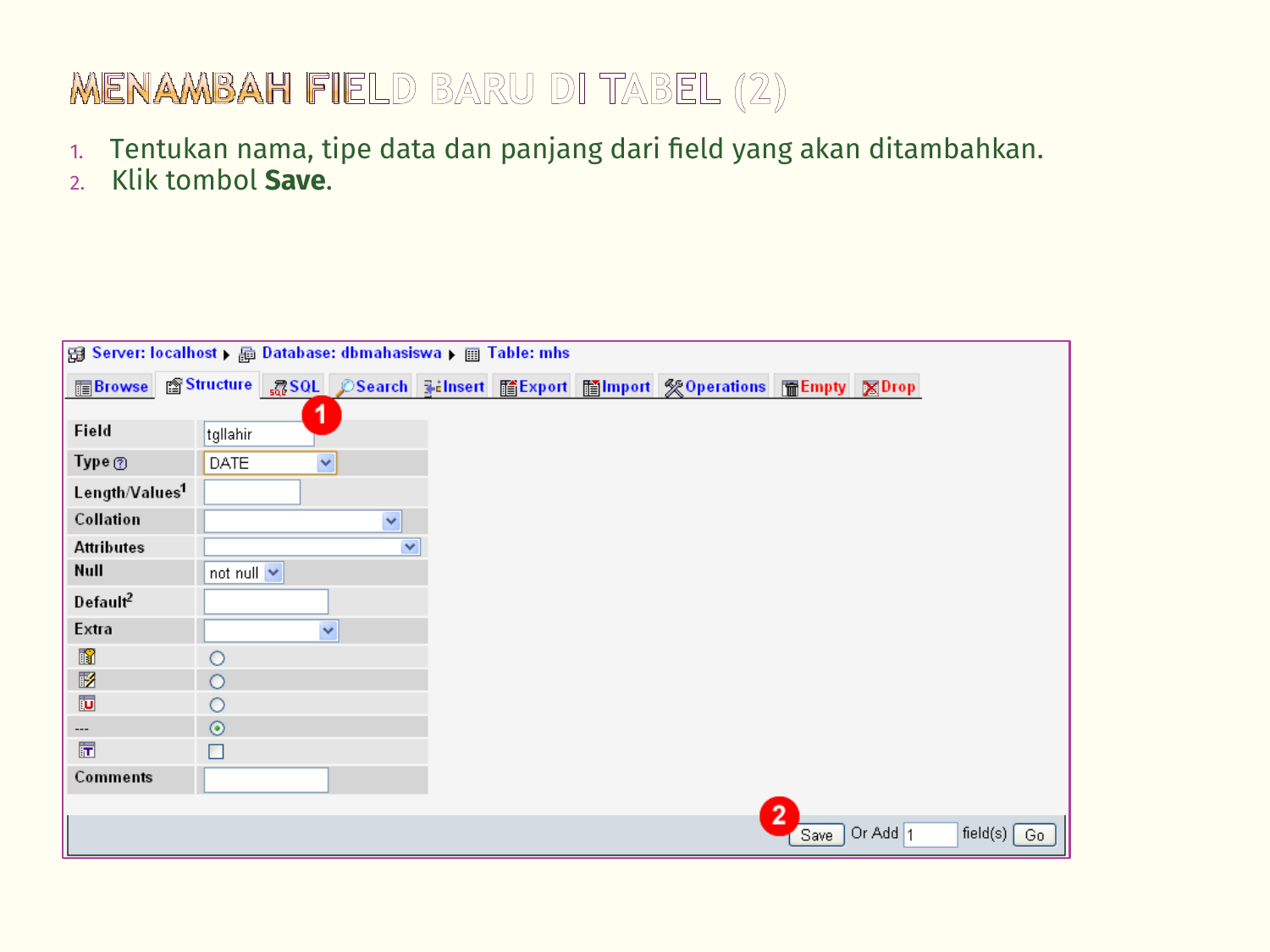

1.    Tentukan nama, tipe data dan panjang dari field yang akan ditambahkan.
2.    Klik tombol Save.